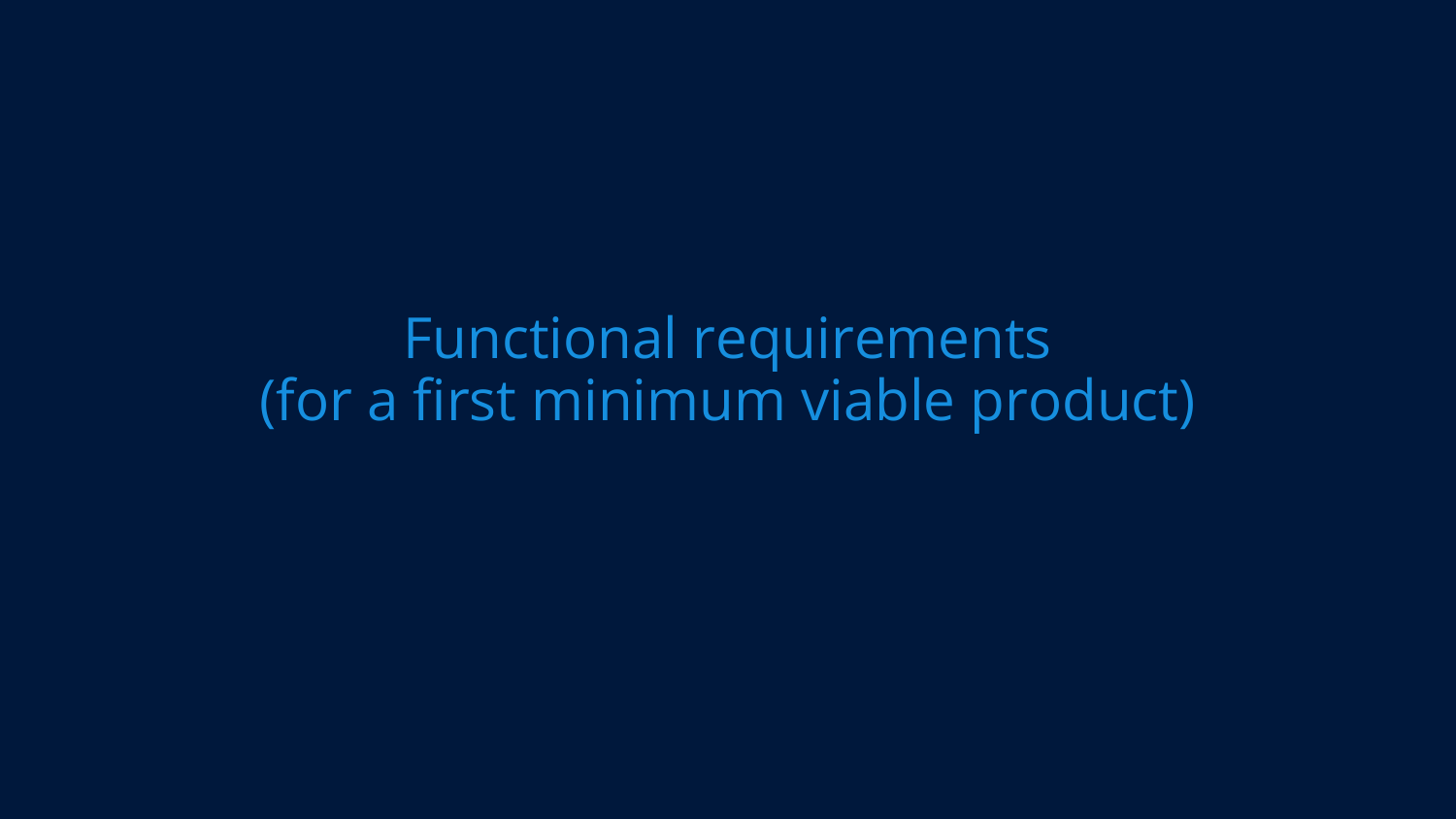

# Functional requirements (for a first minimum viable product)